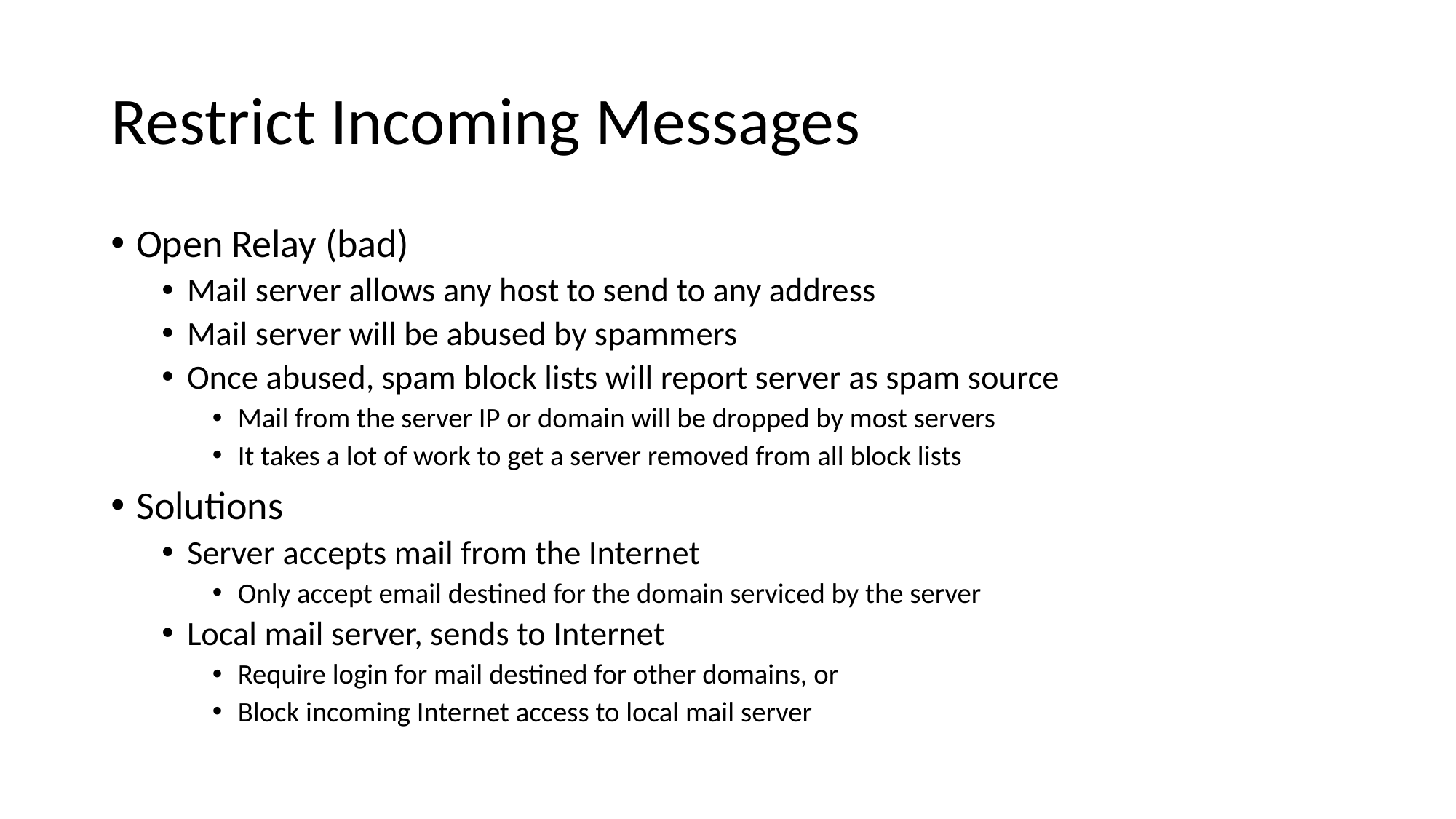

# Restrict Incoming Messages
Open Relay (bad)
Mail server allows any host to send to any address
Mail server will be abused by spammers
Once abused, spam block lists will report server as spam source
Mail from the server IP or domain will be dropped by most servers
It takes a lot of work to get a server removed from all block lists
Solutions
Server accepts mail from the Internet
Only accept email destined for the domain serviced by the server
Local mail server, sends to Internet
Require login for mail destined for other domains, or
Block incoming Internet access to local mail server